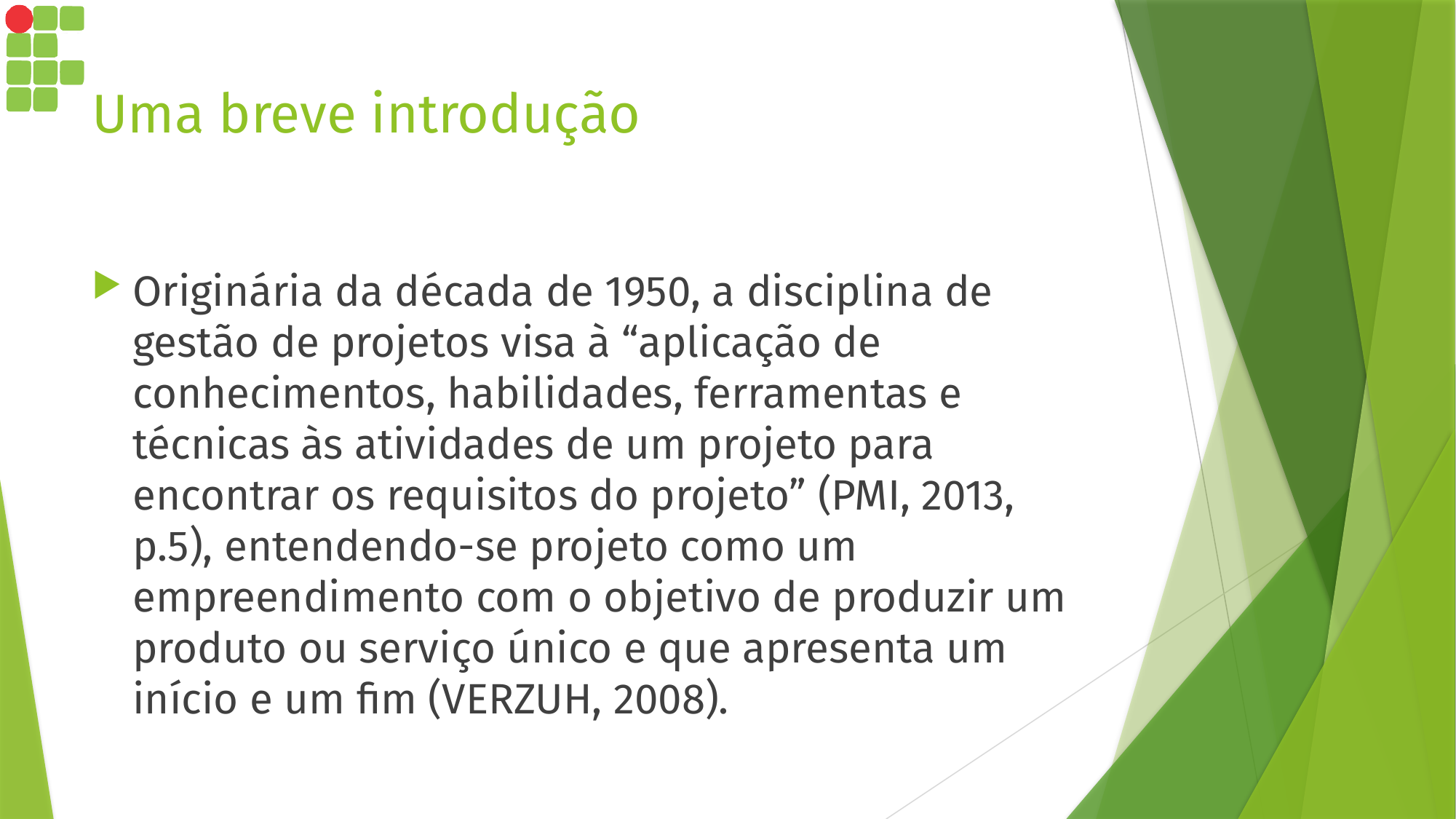

# Uma breve introdução
Originária da década de 1950, a disciplina de gestão de projetos visa à “aplicação de conhecimentos, habilidades, ferramentas e técnicas às atividades de um projeto para encontrar os requisitos do projeto” (PMI, 2013, p.5), entendendo-se projeto como um empreendimento com o objetivo de produzir um produto ou serviço único e que apresenta um início e um fim (VERZUH, 2008).